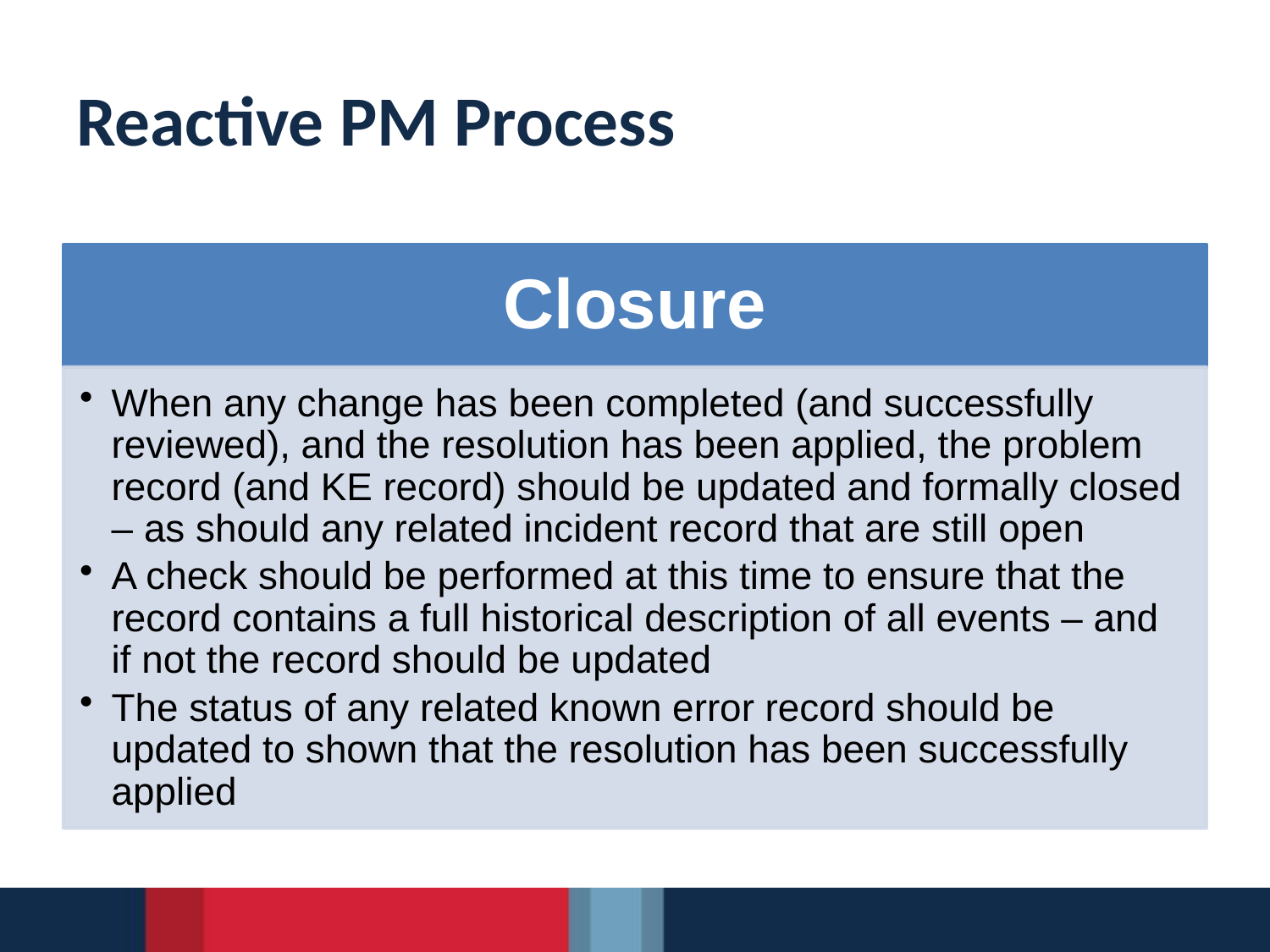

# Reactive PM Process
Closure
When any change has been completed (and successfully reviewed), and the resolution has been applied, the problem record (and KE record) should be updated and formally closed – as should any related incident record that are still open
A check should be performed at this time to ensure that the record contains a full historical description of all events – and if not the record should be updated
The status of any related known error record should be updated to shown that the resolution has been successfully applied